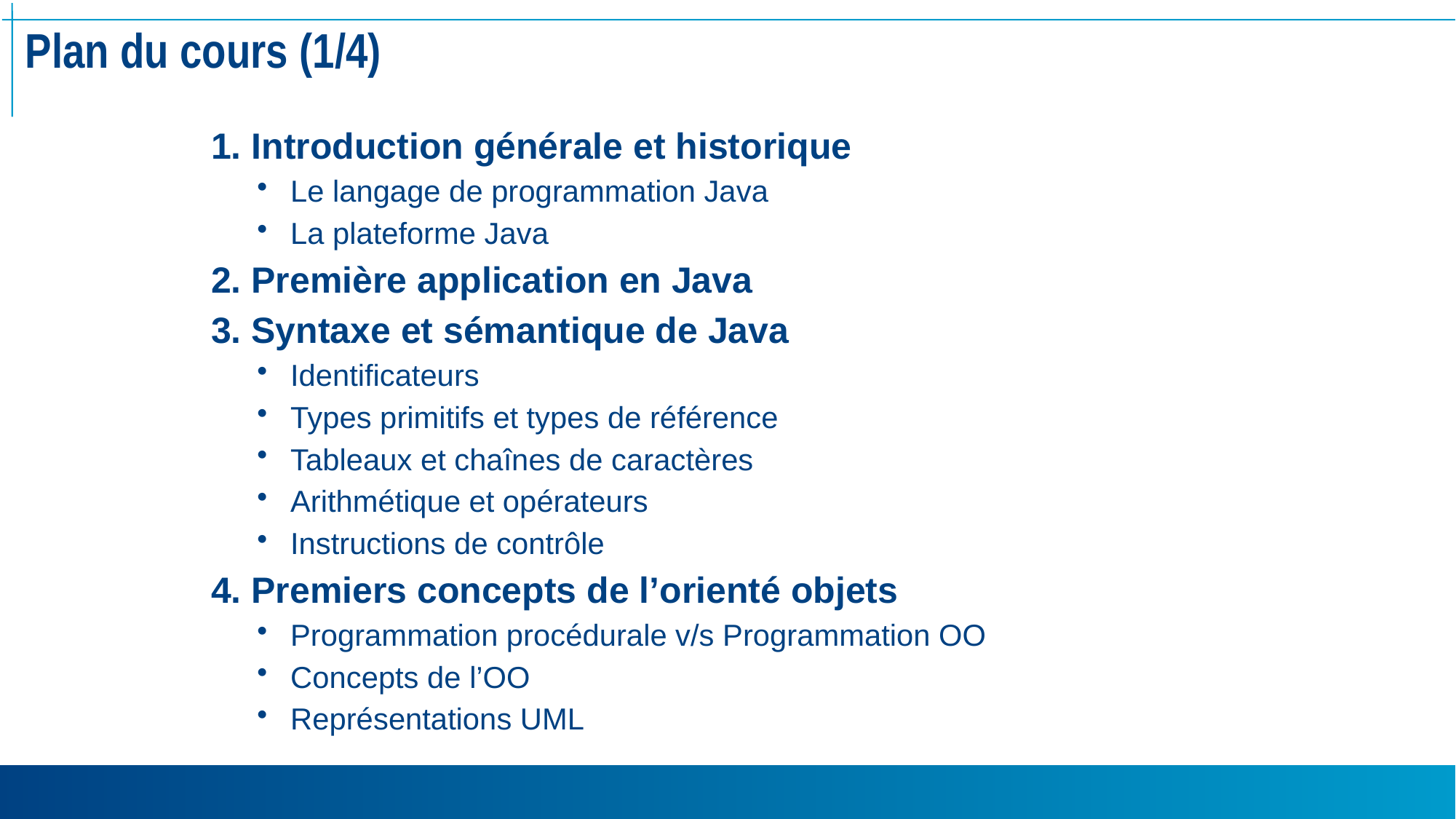

# Plan du cours (1/4)
1. Introduction générale et historique
Le langage de programmation Java
La plateforme Java
2. Première application en Java
3. Syntaxe et sémantique de Java
Identificateurs
Types primitifs et types de référence
Tableaux et chaînes de caractères
Arithmétique et opérateurs
Instructions de contrôle
4. Premiers concepts de l’orienté objets
Programmation procédurale v/s Programmation OO
Concepts de l’OO
Représentations UML